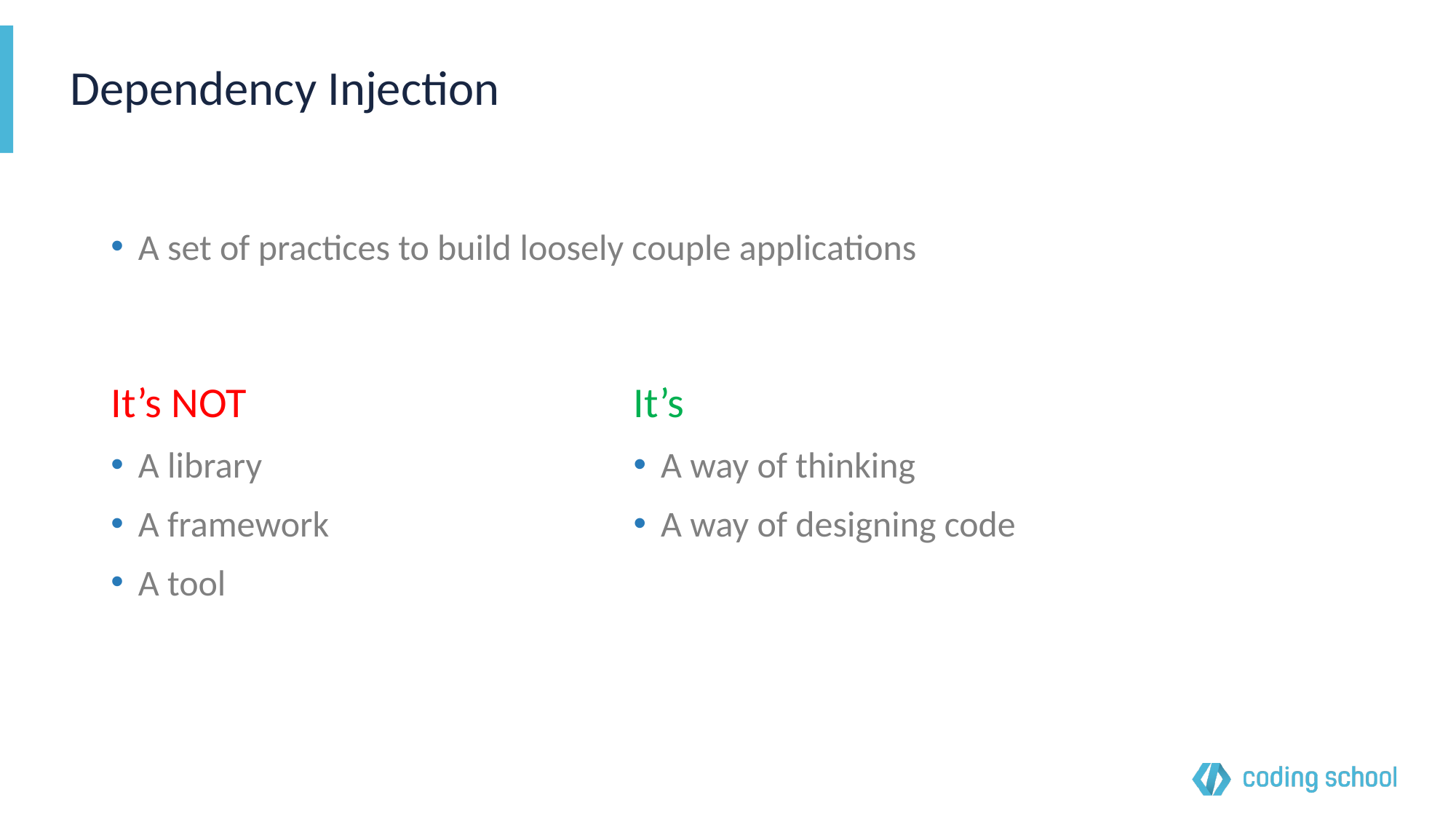

# Dependency Injection
A set of practices to build loosely couple applications

It’s NOT
A library
A framework
A tool

It’s
A way of thinking
A way of designing code